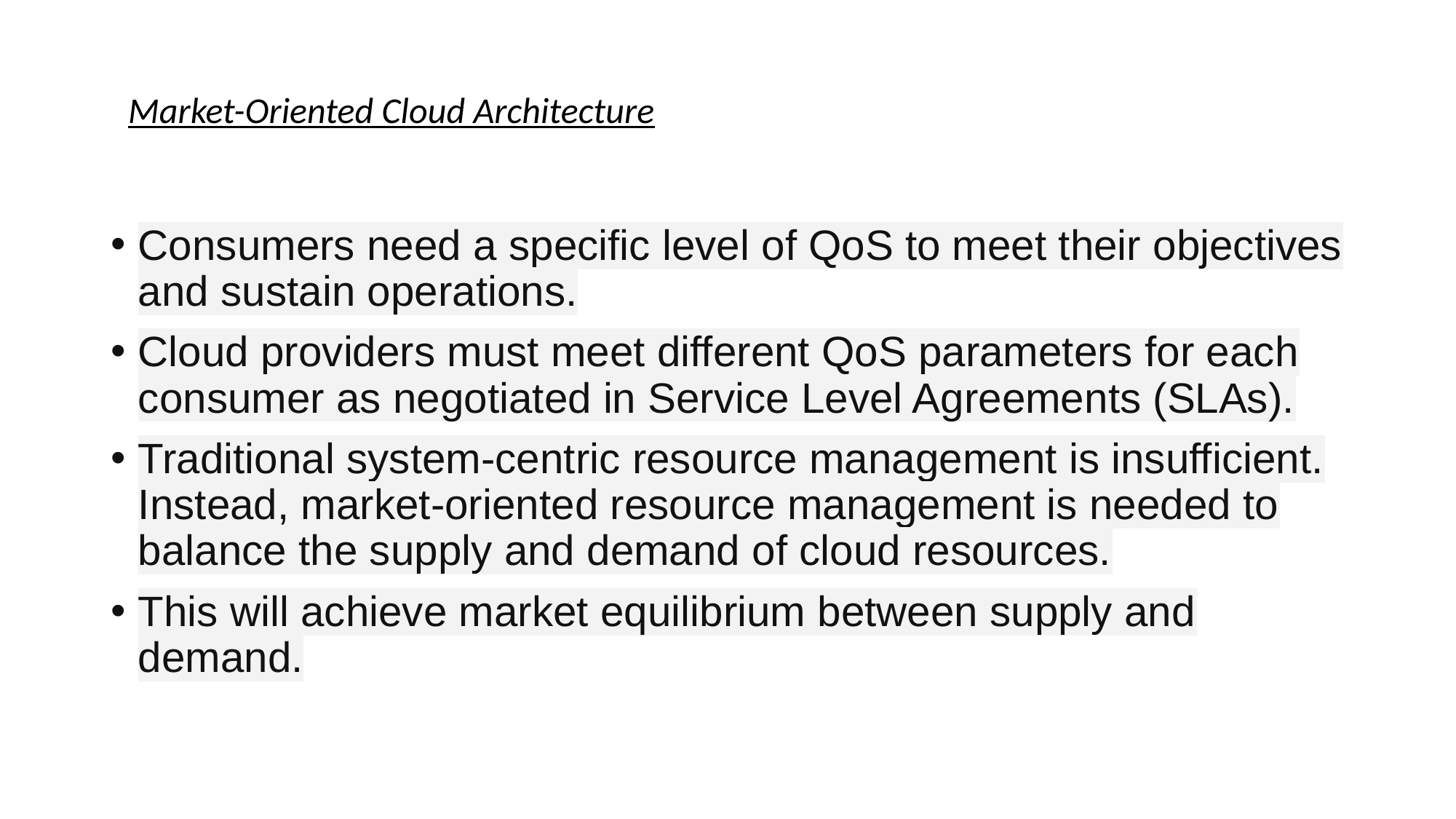

Market-Oriented Cloud Architecture
Consumers need a specific level of QoS to meet their objectives and sustain operations.
Cloud providers must meet different QoS parameters for each consumer as negotiated in Service Level Agreements (SLAs).
Traditional system-centric resource management is insufficient. Instead, market-oriented resource management is needed to balance the supply and demand of cloud resources.
This will achieve market equilibrium between supply and demand.